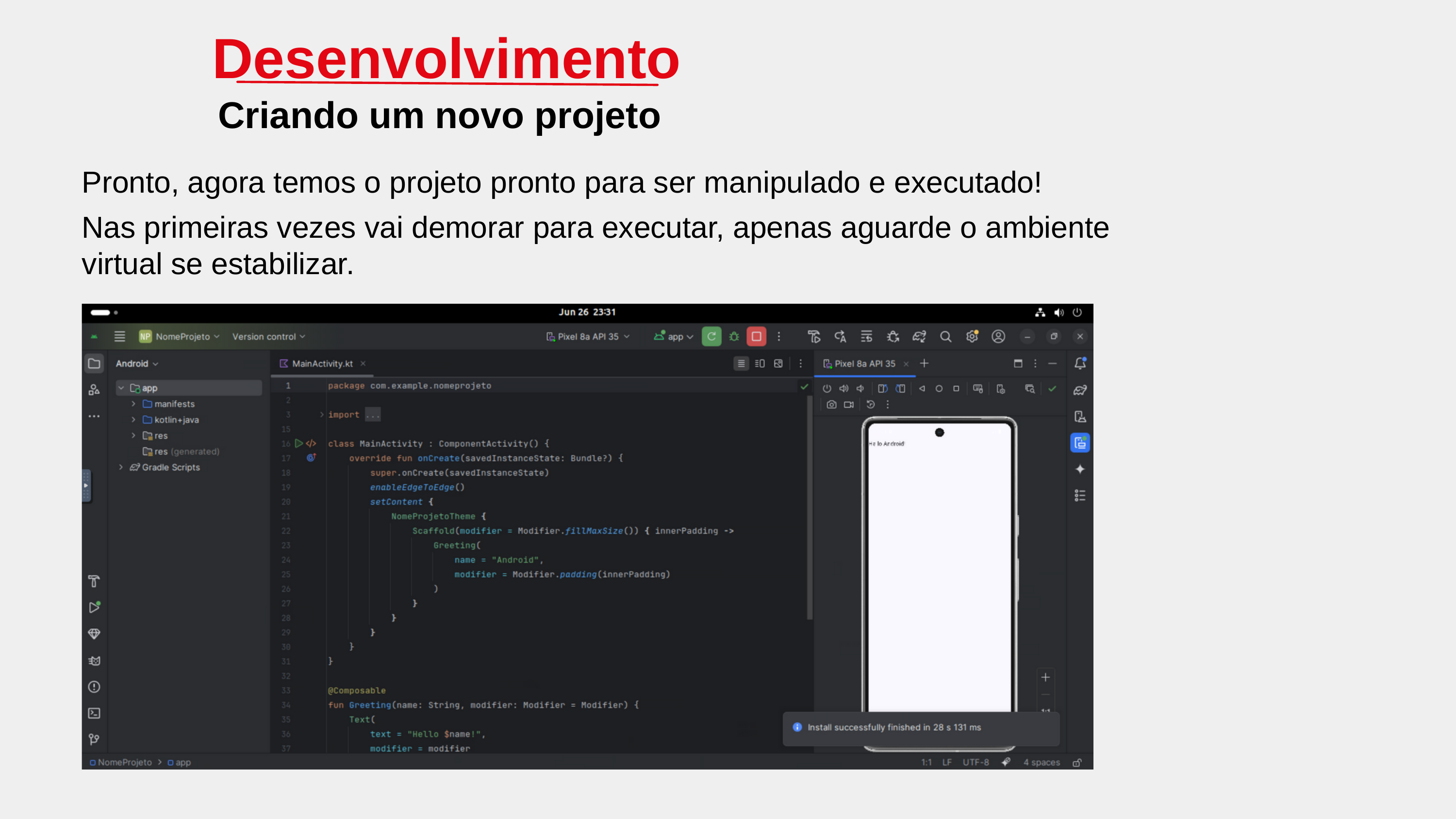

Desenvolvimento

Criando um novo projeto
Pronto, agora temos o projeto pronto para ser manipulado e executado!
Nas primeiras vezes vai demorar para executar, apenas aguarde o ambiente virtual se estabilizar.